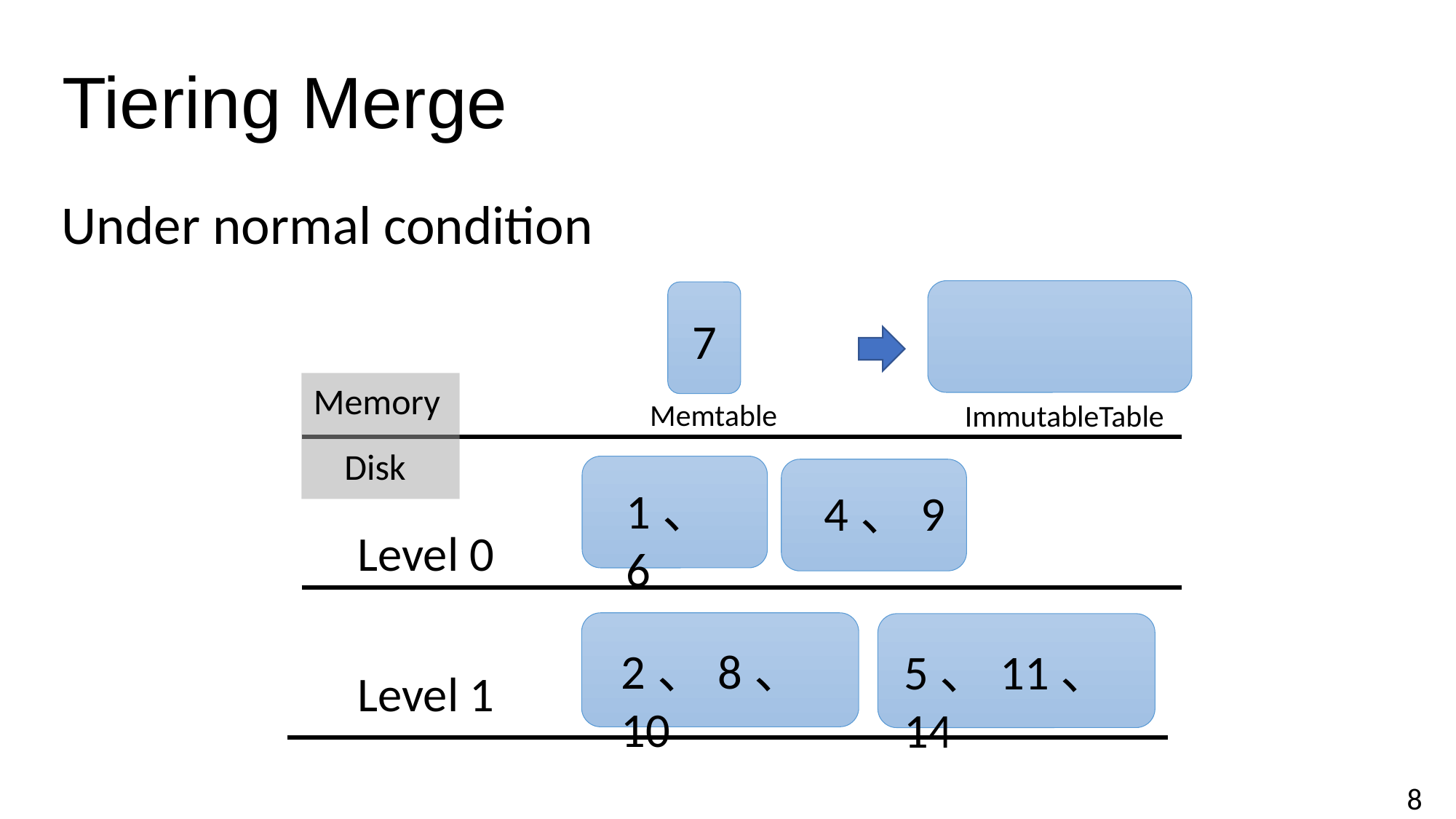

# Tiering Merge
Under normal condition

7

Memory
Memtable
ImmutableTable
Disk

1、6
4、9
Level 0

2、8、10
5、11、14
Level 1
8